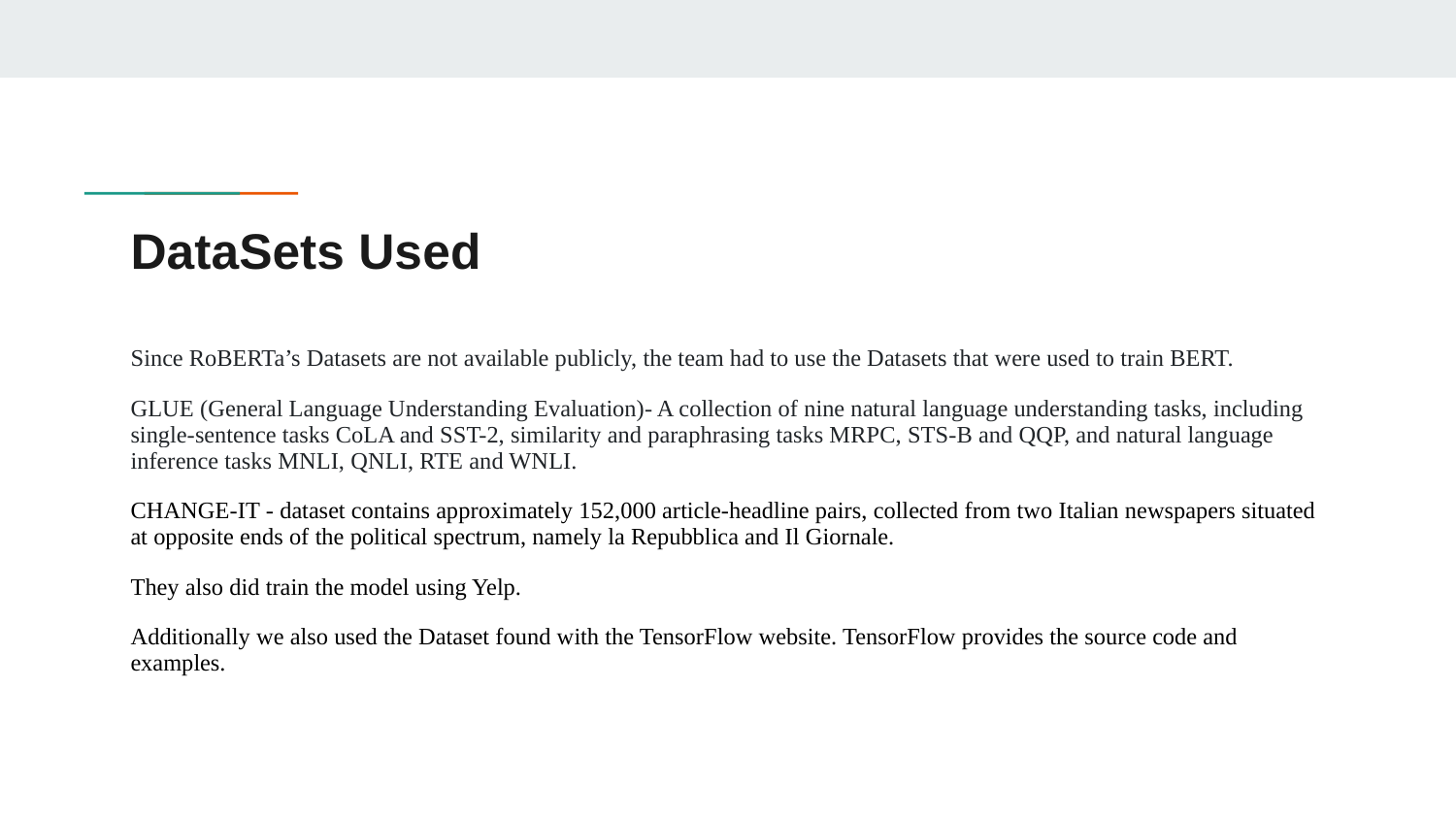

# DataSets Used
Since RoBERTa’s Datasets are not available publicly, the team had to use the Datasets that were used to train BERT.
GLUE (General Language Understanding Evaluation)- A collection of nine natural language understanding tasks, including single-sentence tasks CoLA and SST-2, similarity and paraphrasing tasks MRPC, STS-B and QQP, and natural language inference tasks MNLI, QNLI, RTE and WNLI.
CHANGE-IT - dataset contains approximately 152,000 article-headline pairs, collected from two Italian newspapers situated at opposite ends of the political spectrum, namely la Repubblica and Il Giornale.
They also did train the model using Yelp.
Additionally we also used the Dataset found with the TensorFlow website. TensorFlow provides the source code and examples.